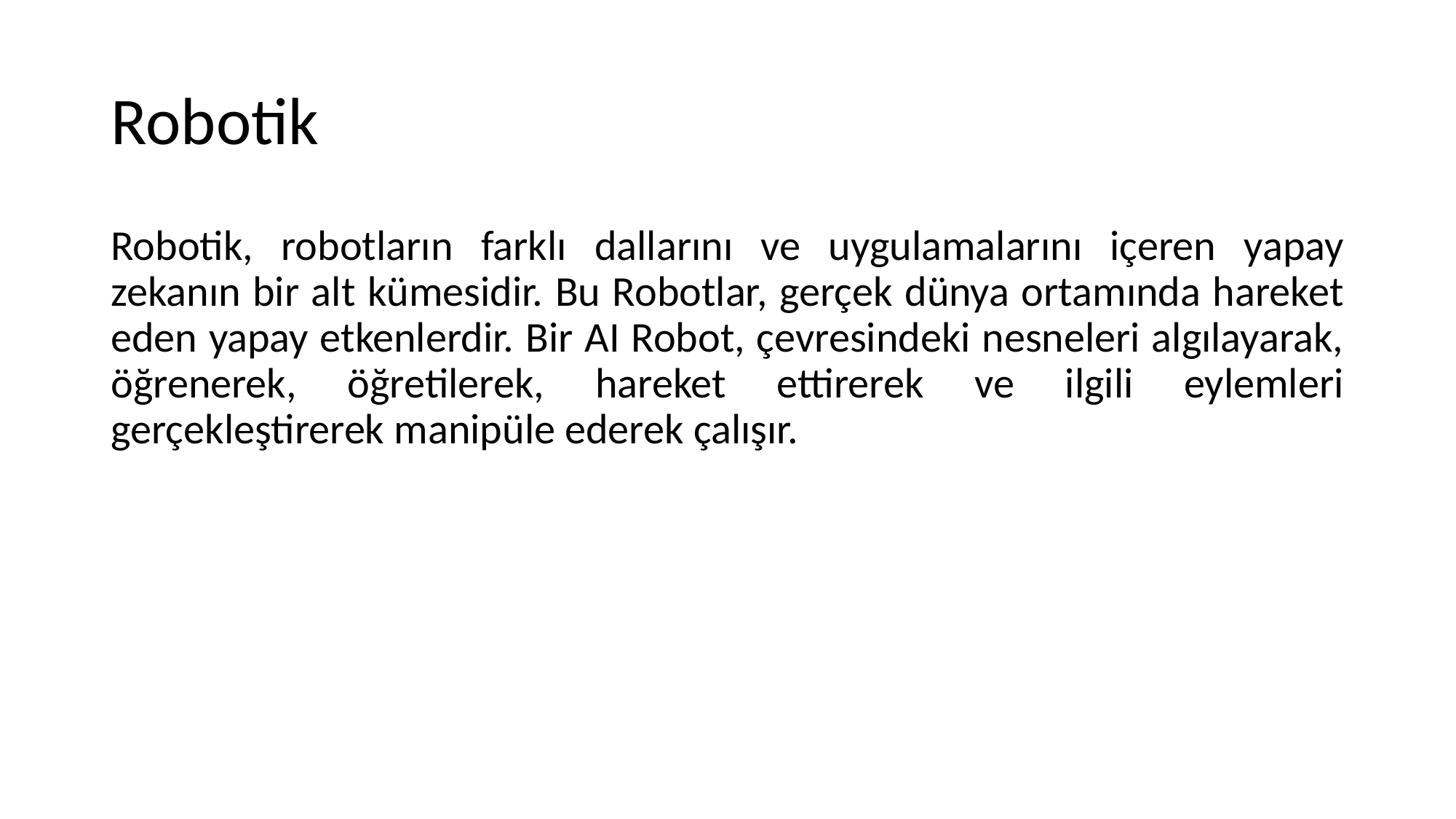

# Robotik
Robotik, robotların farklı dallarını ve uygulamalarını içeren yapay zekanın bir alt kümesidir. Bu Robotlar, gerçek dünya ortamında hareket eden yapay etkenlerdir. Bir AI Robot, çevresindeki nesneleri algılayarak, öğrenerek, öğretilerek, hareket ettirerek ve ilgili eylemleri gerçekleştirerek manipüle ederek çalışır.